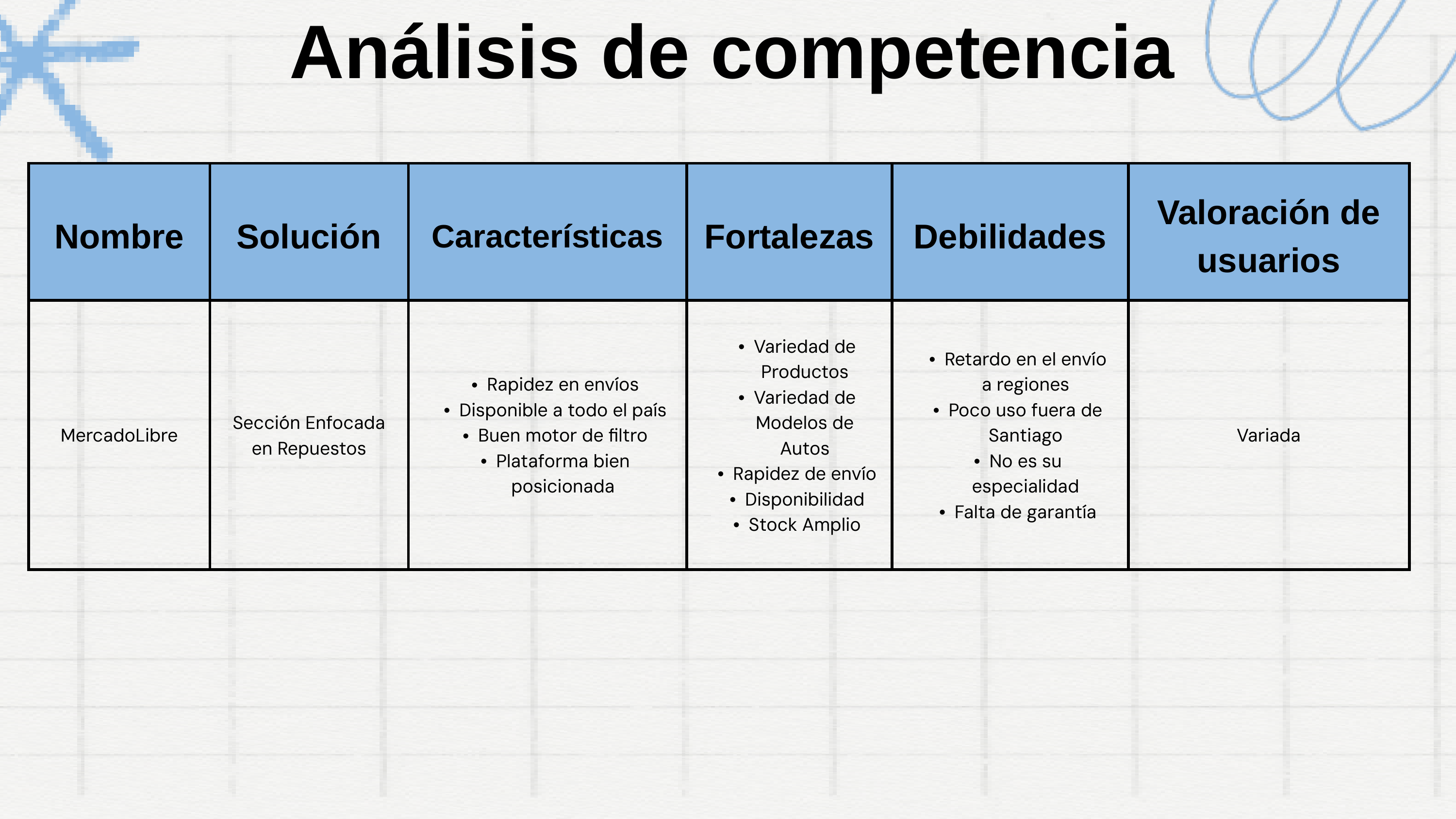

Análisis de competencia
| Nombre | Solución | Características | Fortalezas | Debilidades | Valoración de usuarios |
| --- | --- | --- | --- | --- | --- |
| MercadoLibre | Sección Enfocada en Repuestos | Rapidez en envíos Disponible a todo el país Buen motor de filtro Plataforma bien posicionada | Variedad de Productos Variedad de Modelos de Autos Rapidez de envío Disponibilidad Stock Amplio | Retardo en el envío a regiones Poco uso fuera de Santiago No es su especialidad Falta de garantía | Variada |